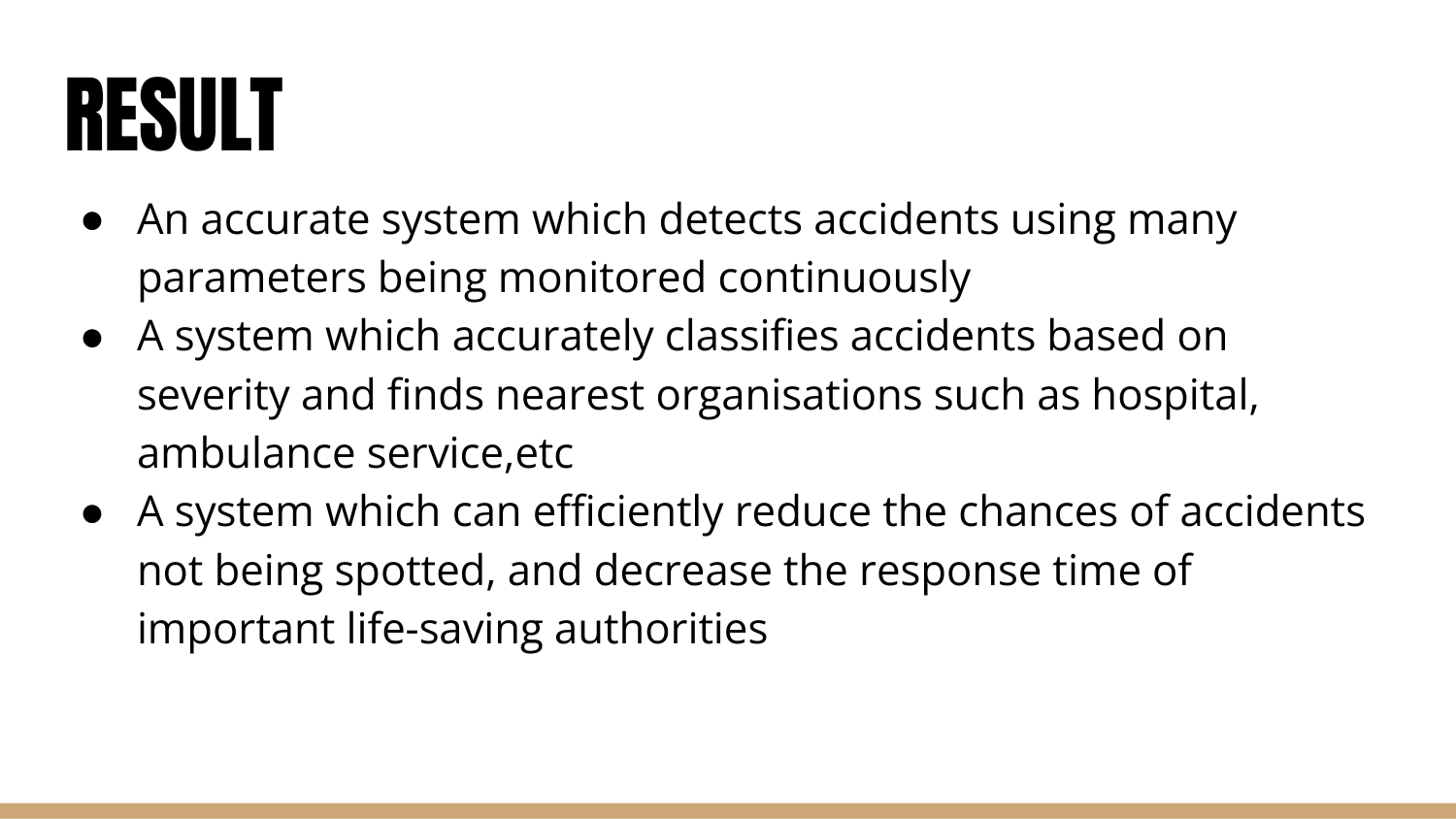

# RESULT
An accurate system which detects accidents using many parameters being monitored continuously
A system which accurately classifies accidents based on severity and finds nearest organisations such as hospital, ambulance service,etc
A system which can efficiently reduce the chances of accidents not being spotted, and decrease the response time of important life-saving authorities